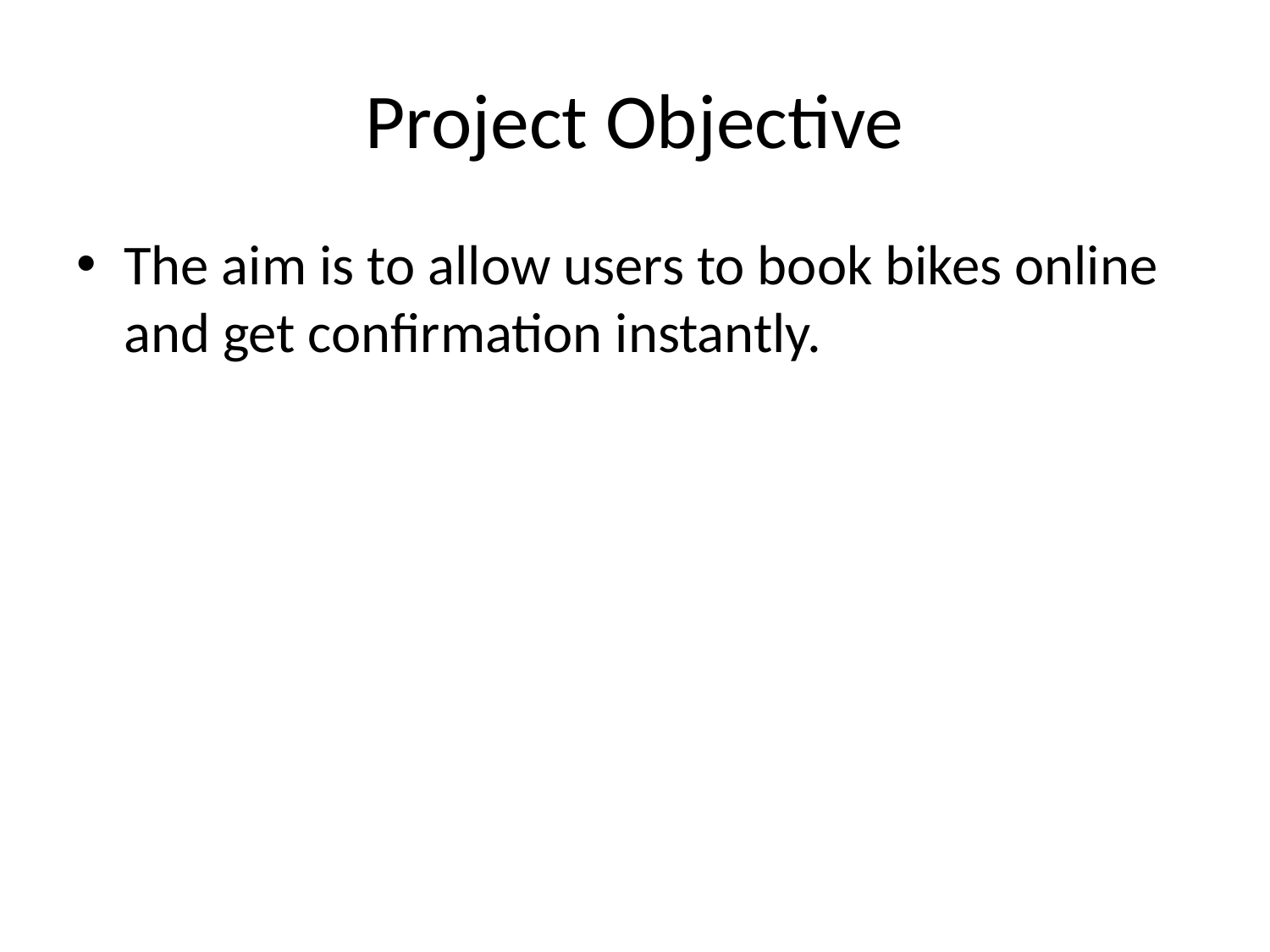

# Project Objective
The aim is to allow users to book bikes online and get confirmation instantly.